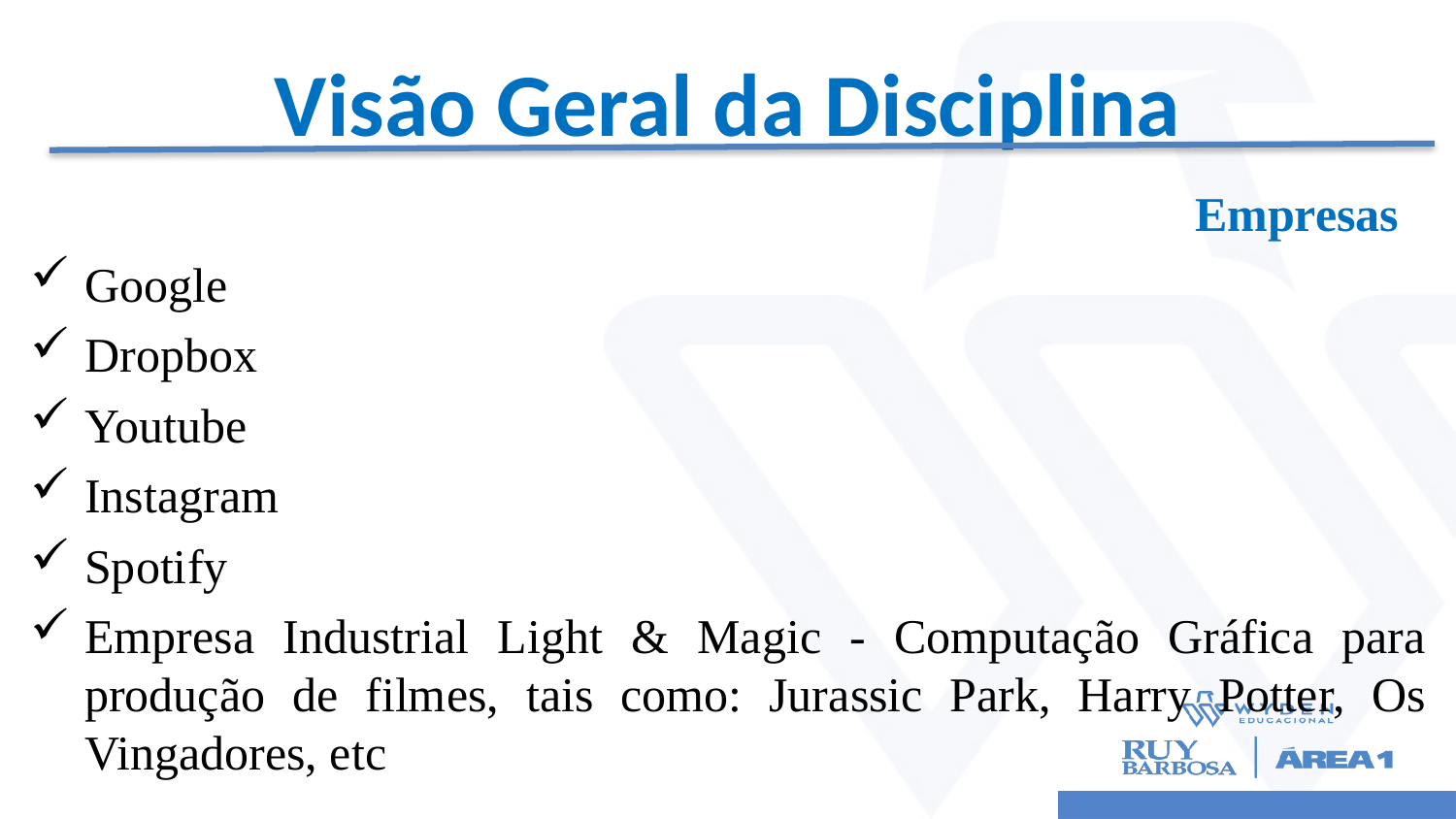

# Visão Geral da Disciplina
								Empresas
Google
Dropbox
Youtube
Instagram
Spotify
Empresa Industrial Light & Magic - Computação Gráfica para produção de filmes, tais como: Jurassic Park, Harry Potter, Os Vingadores, etc